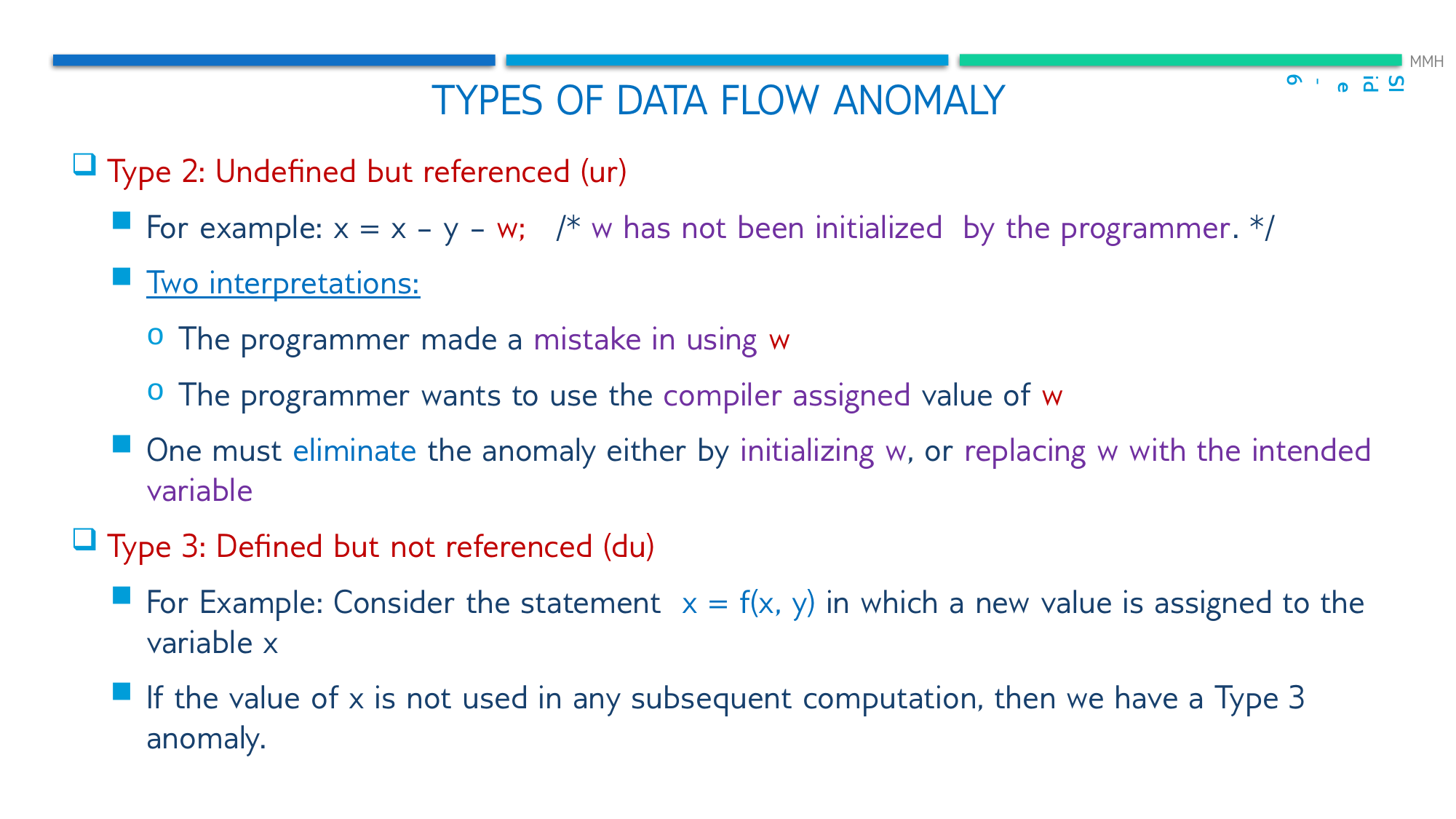

Slide - 6
    MMH
    Types of Data flow anomaly
Type 2: Undefined but referenced (ur)
For example: x = x – y – w;   /* w has not been initialized  by the programmer. */
Two interpretations:
The programmer made a mistake in using w
The programmer wants to use the compiler assigned value of w
One must eliminate the anomaly either by initializing w, or replacing w with the intended variable
Type 3: Defined but not referenced (du)
For Example: Consider the statement  x = f(x, y) in which a new value is assigned to the variable x
If the value of x is not used in any subsequent computation, then we have a Type 3 anomaly.